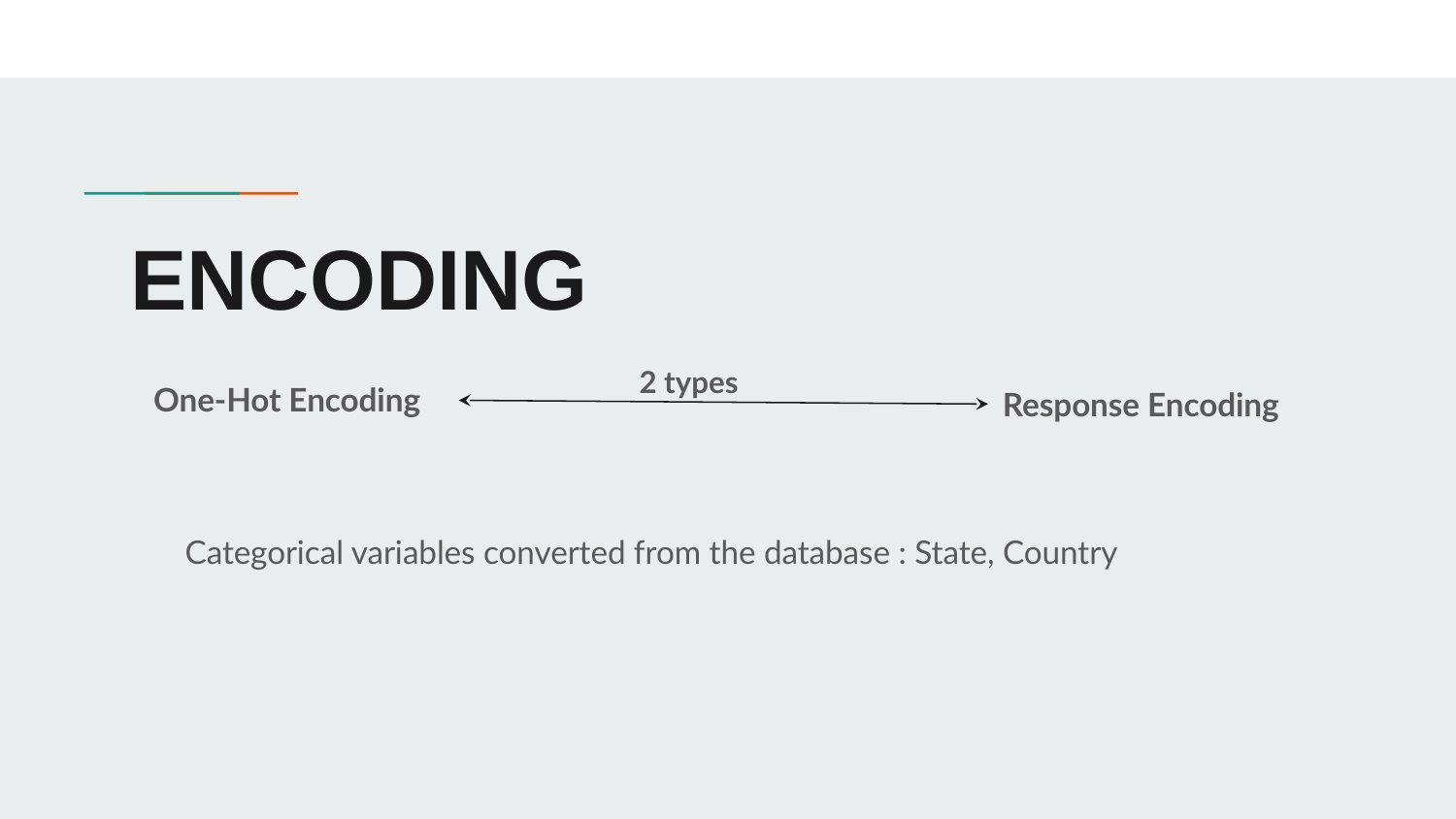

# ENCODING
    2 types
One-Hot Encoding
Response Encoding
Categorical variables converted from the database : State, Country